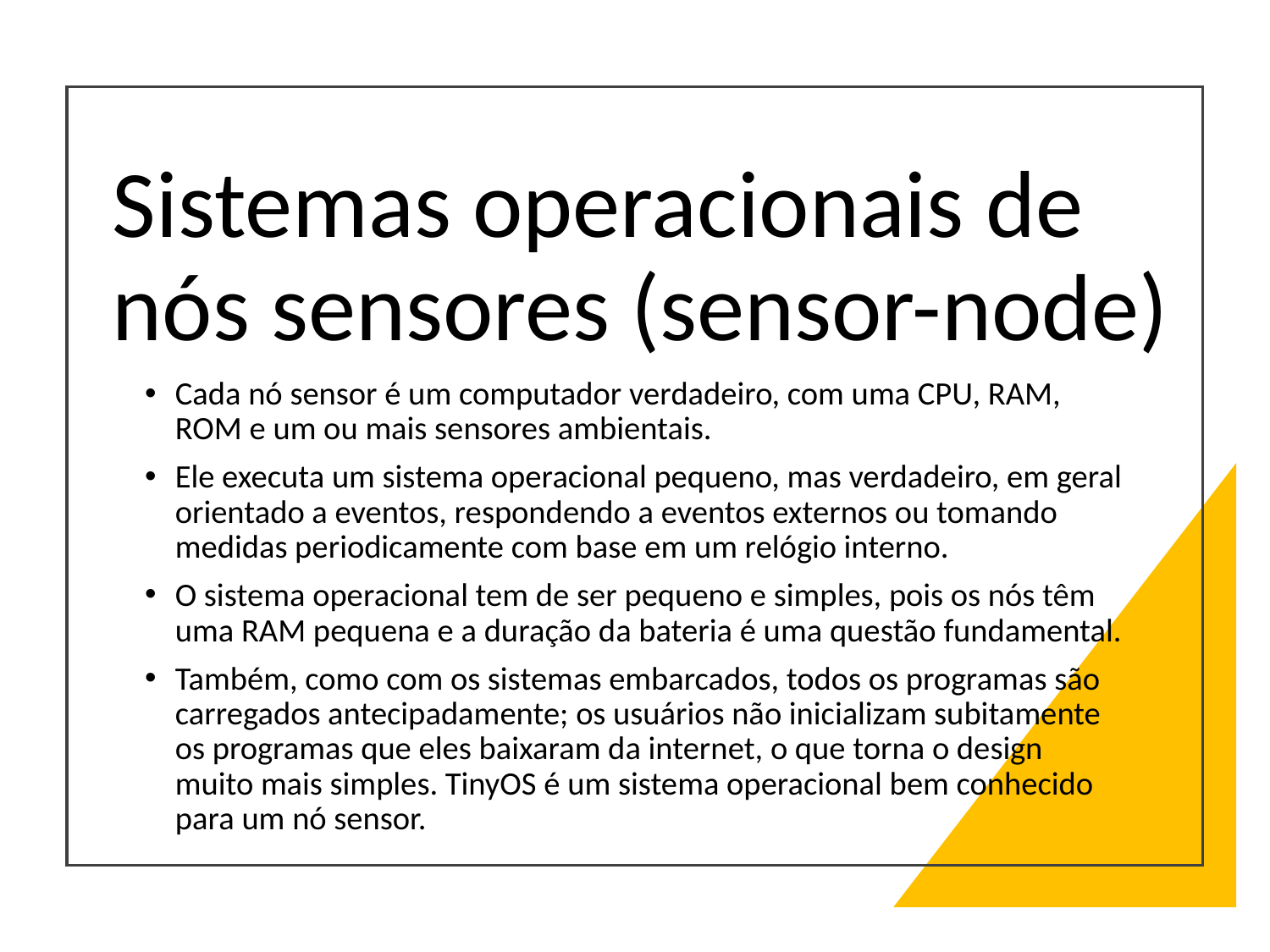

# Sistemas operacionais de nós sensores (sensor-node)
Cada nó sensor é um computador verdadeiro, com uma CPU, RAM, ROM e um ou mais sensores ambientais.
Ele executa um sistema operacional pequeno, mas verdadeiro, em geral orientado a eventos, respondendo a eventos externos ou tomando medidas periodicamente com base em um relógio interno.
O sistema operacional tem de ser pequeno e simples, pois os nós têm uma RAM pequena e a duração da bateria é uma questão fundamental.
Também, como com os sistemas embarcados, todos os programas são carregados antecipadamente; os usuários não inicializam subitamente os programas que eles baixaram da internet, o que torna o design muito mais simples. TinyOS é um sistema operacional bem conhecido para um nó sensor.